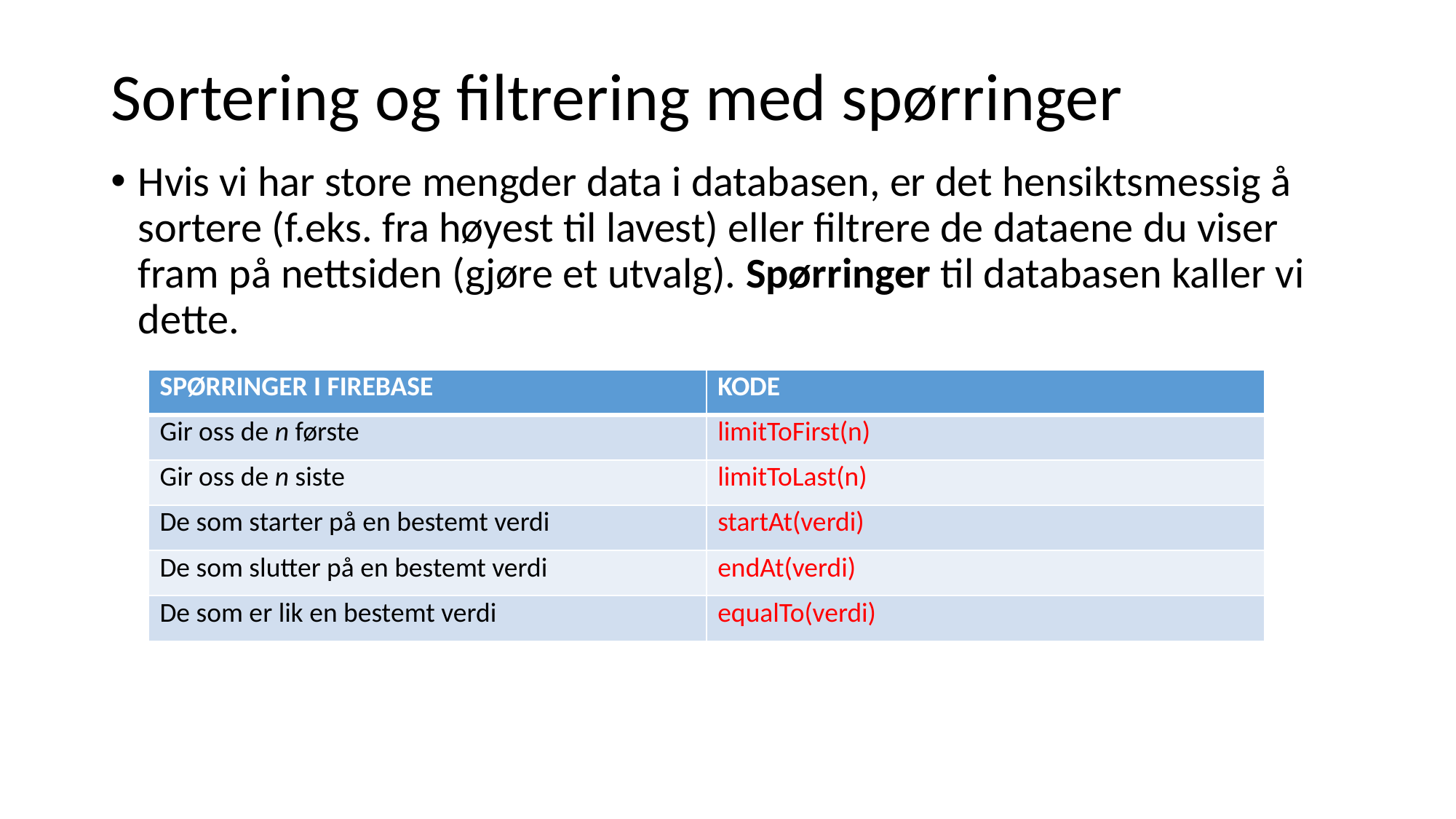

# Sortering og filtrering med spørringer
Hvis vi har store mengder data i databasen, er det hensiktsmessig å sortere (f.eks. fra høyest til lavest) eller filtrere de dataene du viser fram på nettsiden (gjøre et utvalg). Spørringer til databasen kaller vi dette.

| SPØRRINGER I FIREBASE | KODE |
| --- | --- |
| Gir oss de n første | limitToFirst(n) |
| Gir oss de n siste | limitToLast(n) |
| De som starter på en bestemt verdi | startAt(verdi) |
| De som slutter på en bestemt verdi | endAt(verdi) |
| De som er lik en bestemt verdi | equalTo(verdi) |